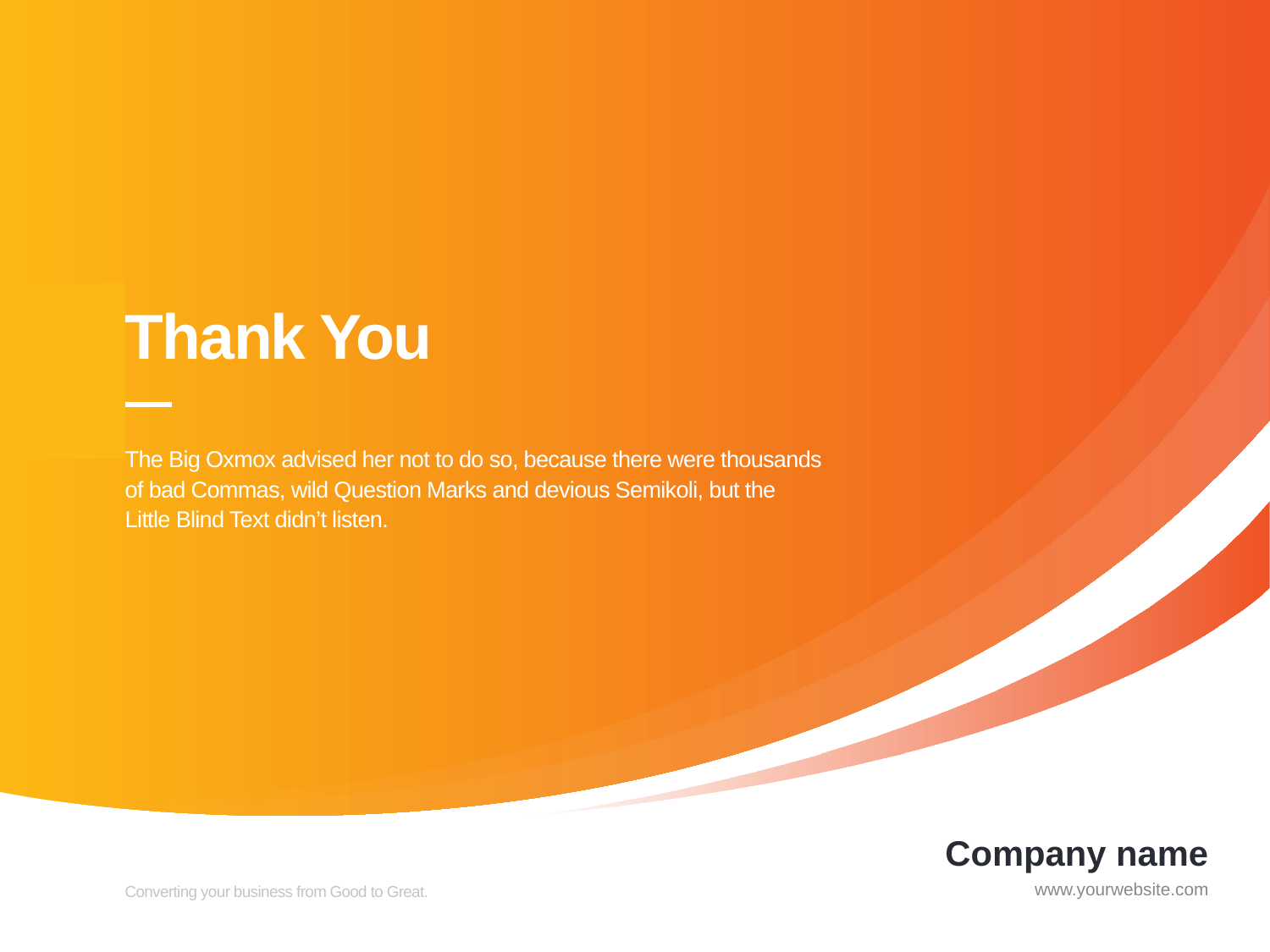

# Thank You
The Big Oxmox advised her not to do so, because there were thousands
of bad Commas, wild Question Marks and devious Semikoli, but the
Little Blind Text didn’t listen.
Company name
Converting your business from Good to Great.
www.yourwebsite.com